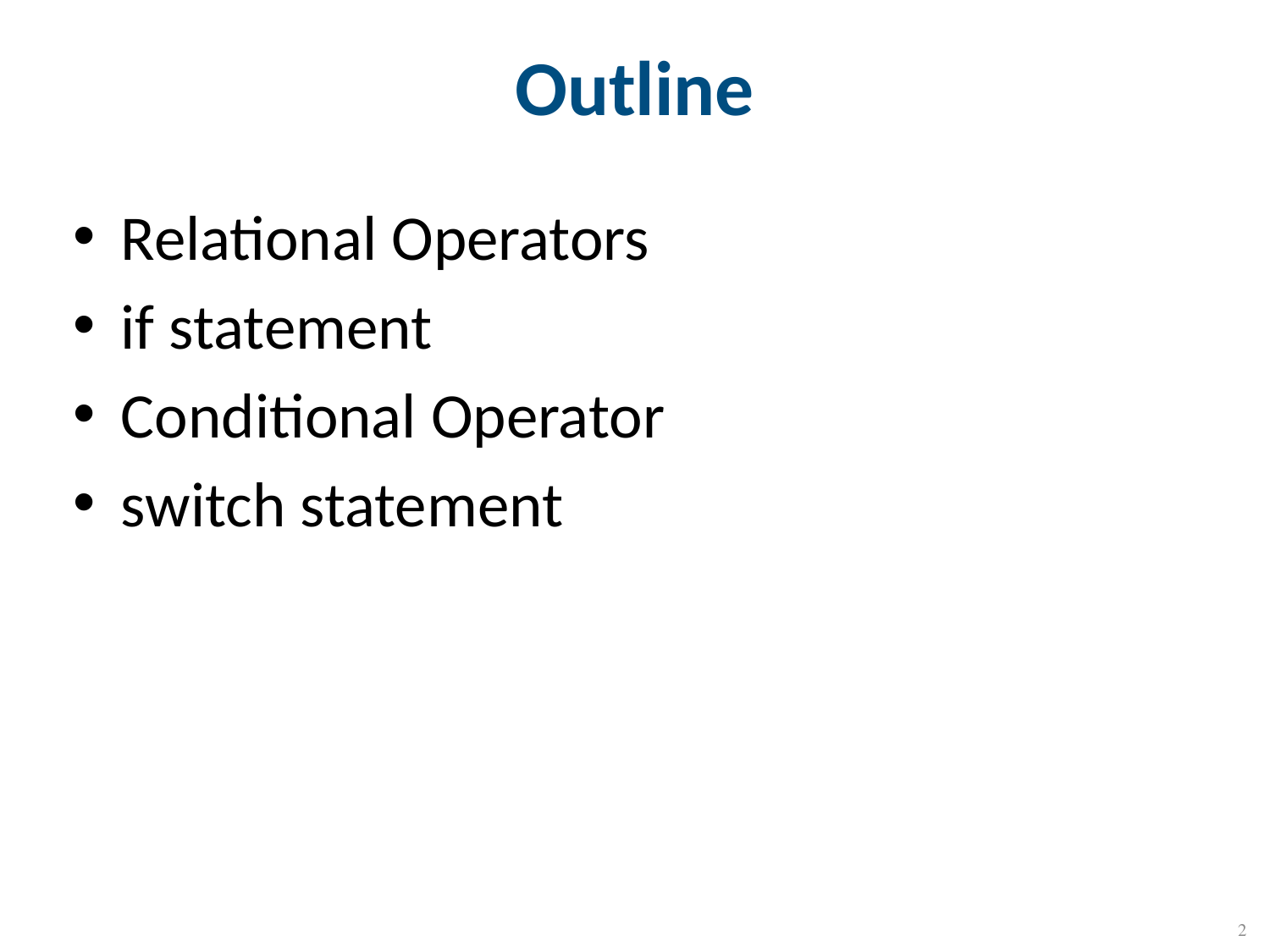

# Outline
Relational Operators
if statement
Conditional Operator
switch statement
2